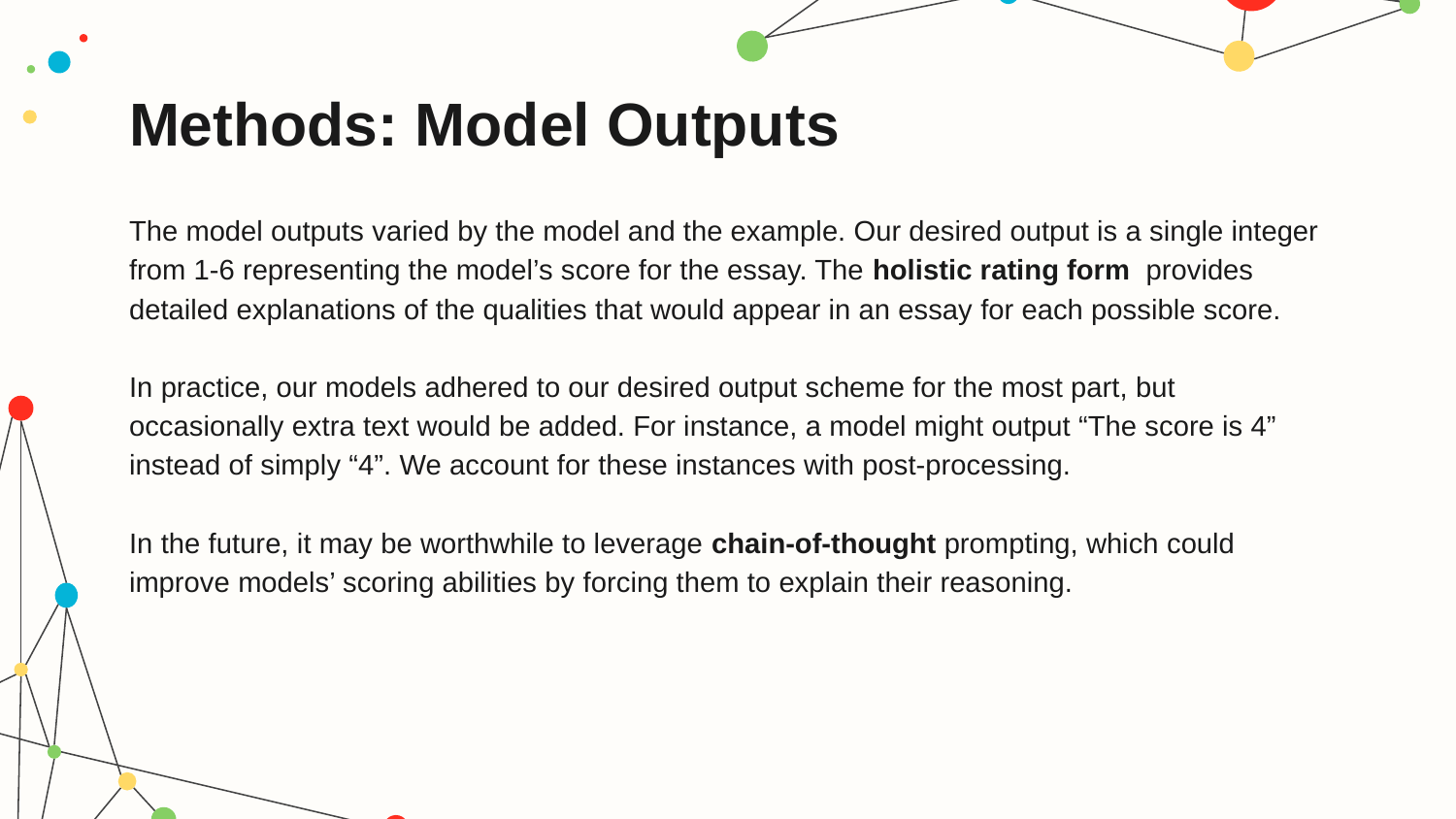

# Methods: Model Outputs
The model outputs varied by the model and the example. Our desired output is a single integer from 1-6 representing the model’s score for the essay. The holistic rating form  provides detailed explanations of the qualities that would appear in an essay for each possible score.

In practice, our models adhered to our desired output scheme for the most part, but occasionally extra text would be added. For instance, a model might output “The score is 4” instead of simply “4”. We account for these instances with post-processing.

In the future, it may be worthwhile to leverage chain-of-thought prompting, which could improve models’ scoring abilities by forcing them to explain their reasoning.